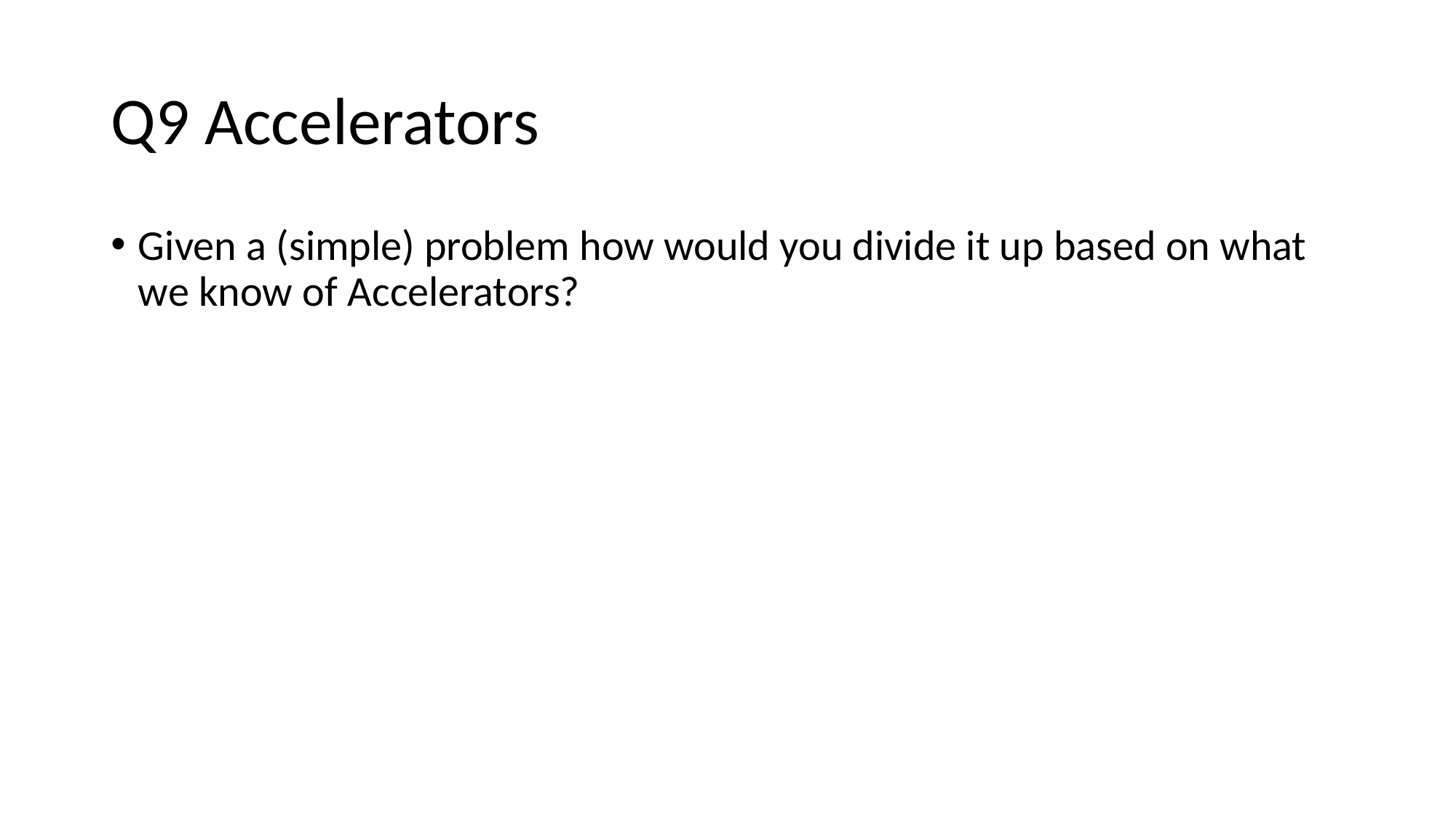

# Q9 Accelerators
Given a (simple) problem how would you divide it up based on what we know of Accelerators?